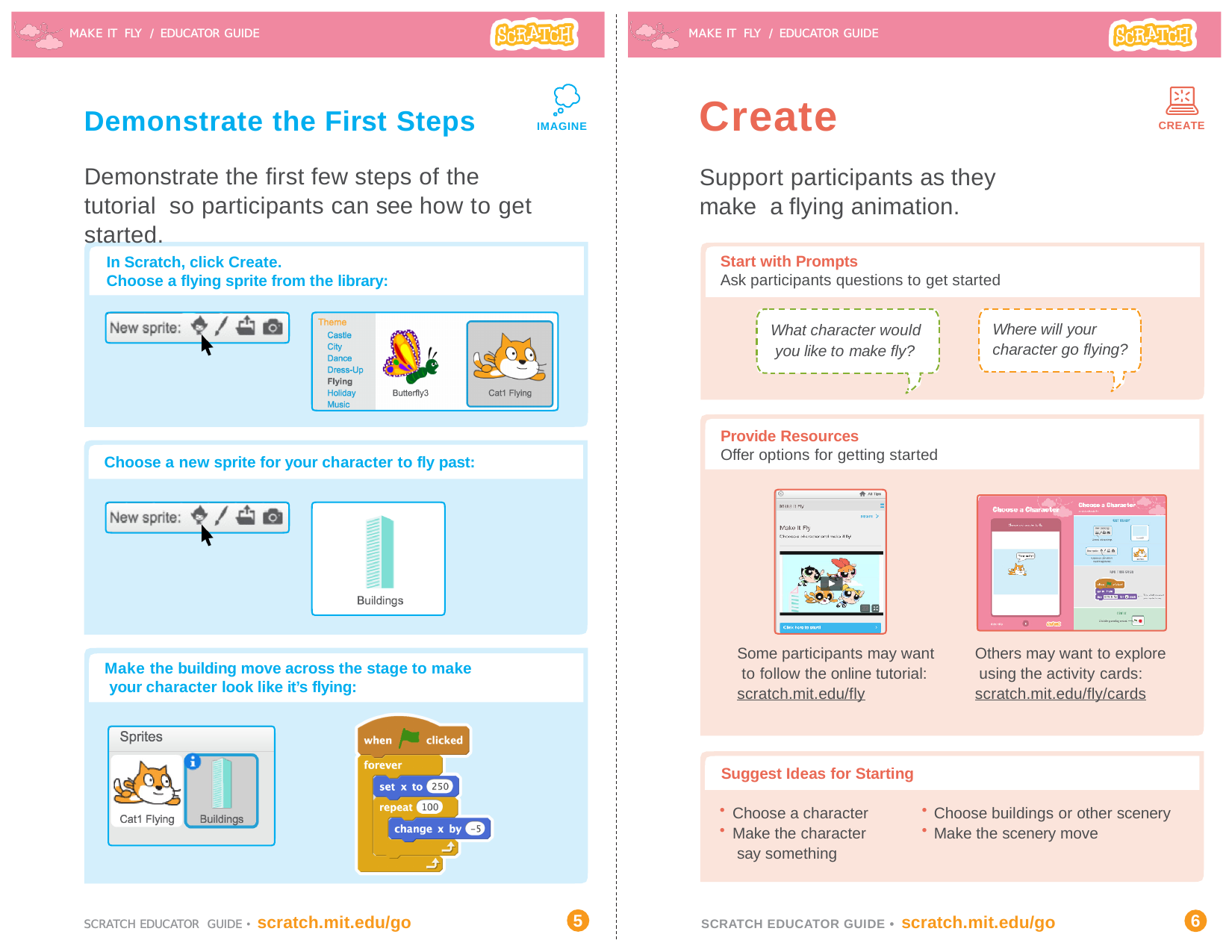

MAKE IT  FLY  / EDUCATOR GUIDE
MAKE IT  FLY  / EDUCATOR GUIDE

Create
Support participants as they make  a flying animation.

Demonstrate the First Steps

CREATE
IMAGINE
Demonstrate the first few steps of the tutorial  so participants can see how to get started.

Start with Prompts
Ask participants questions to get started
In Scratch, click Create.
Choose a flying sprite from the library:

Where will your  character go flying?
What character would  you like to make fly?

Provide Resources
Offer options for getting started

Choose a new sprite for your character to fly past:

Some participants may want  to follow the online tutorial:  scratch.mit.edu/fly
Others may want to explore  using the activity cards:  scratch.mit.edu/fly/cards

Make the building move across the stage to make  your character look like it’s flying:

Suggest Ideas for Starting
Choose a character
Make the character  say something
Choose buildings or other scenery
Make the scenery move

5
6

SCRATCH EDUCATOR  GUIDE • scratch.mit.edu/go
SCRATCH EDUCATOR GUIDE • scratch.mit.edu/go